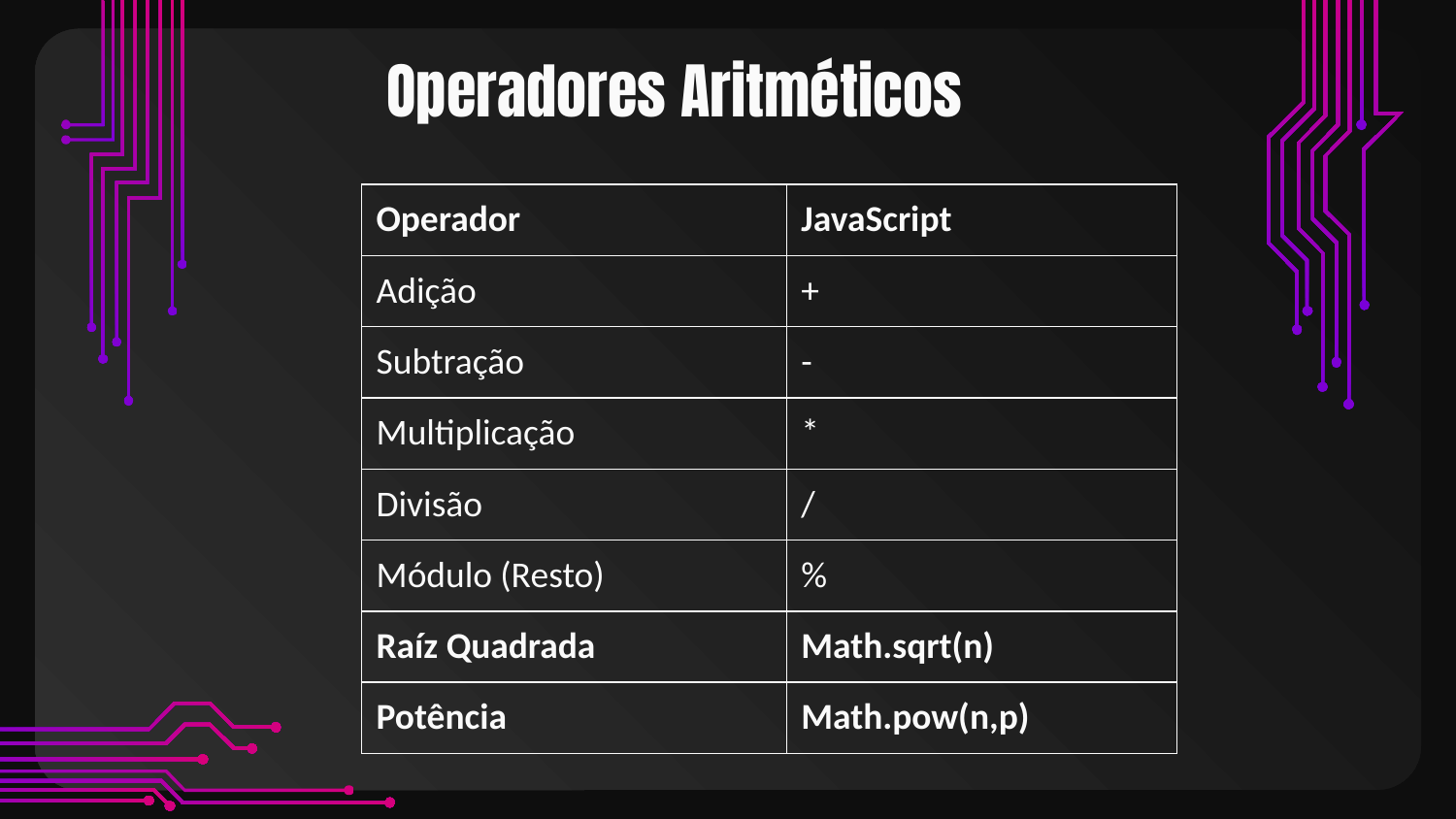

# Operadores Aritméticos
| Operador | JavaScript |
| --- | --- |
| Adição | + |
| Subtração | - |
| Multiplicação | \* |
| Divisão | / |
| Módulo (Resto) | % |
| Raíz Quadrada | Math.sqrt(n) |
| Potência | Math.pow(n,p) |